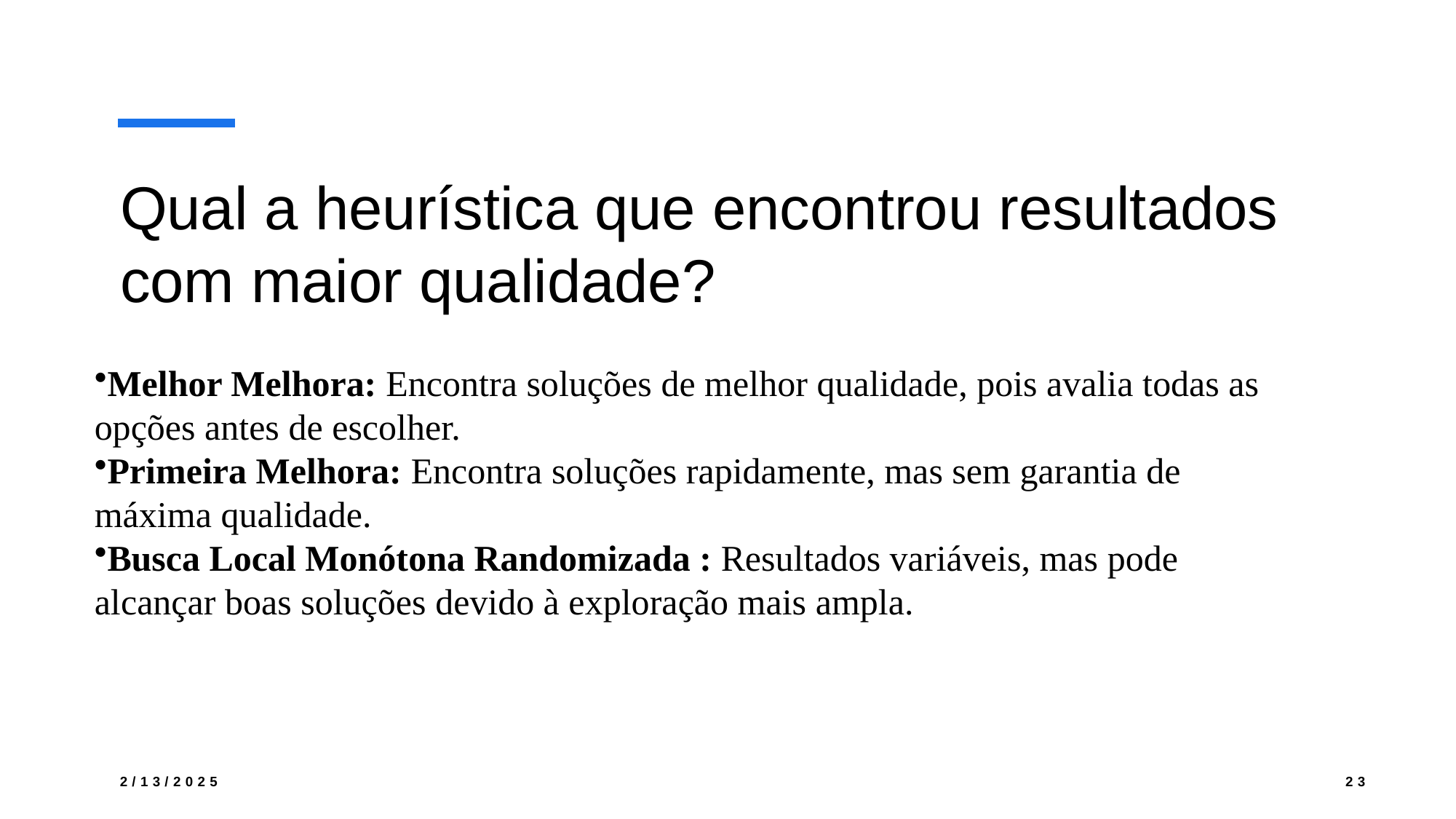

# Qual a heurística que encontrou resultados com maior qualidade?
Melhor Melhora: Encontra soluções de melhor qualidade, pois avalia todas as opções antes de escolher.
Primeira Melhora: Encontra soluções rapidamente, mas sem garantia de máxima qualidade.
Busca Local Monótona Randomizada : Resultados variáveis, mas pode alcançar boas soluções devido à exploração mais ampla.
2/13/2025

23